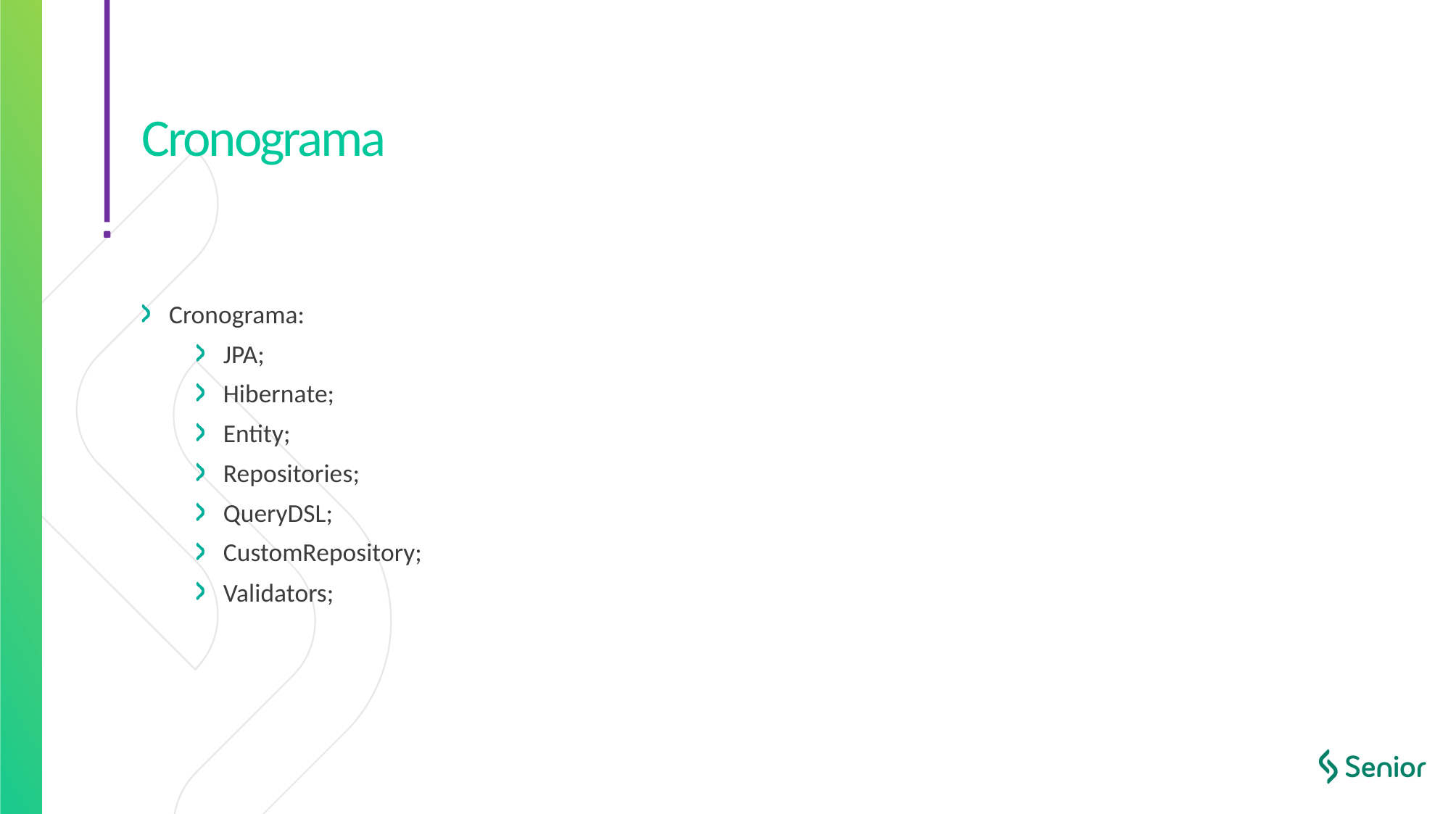

# Cronograma
Cronograma:
JPA;
Hibernate;
Entity;
Repositories;
QueryDSL;
CustomRepository;
Validators;